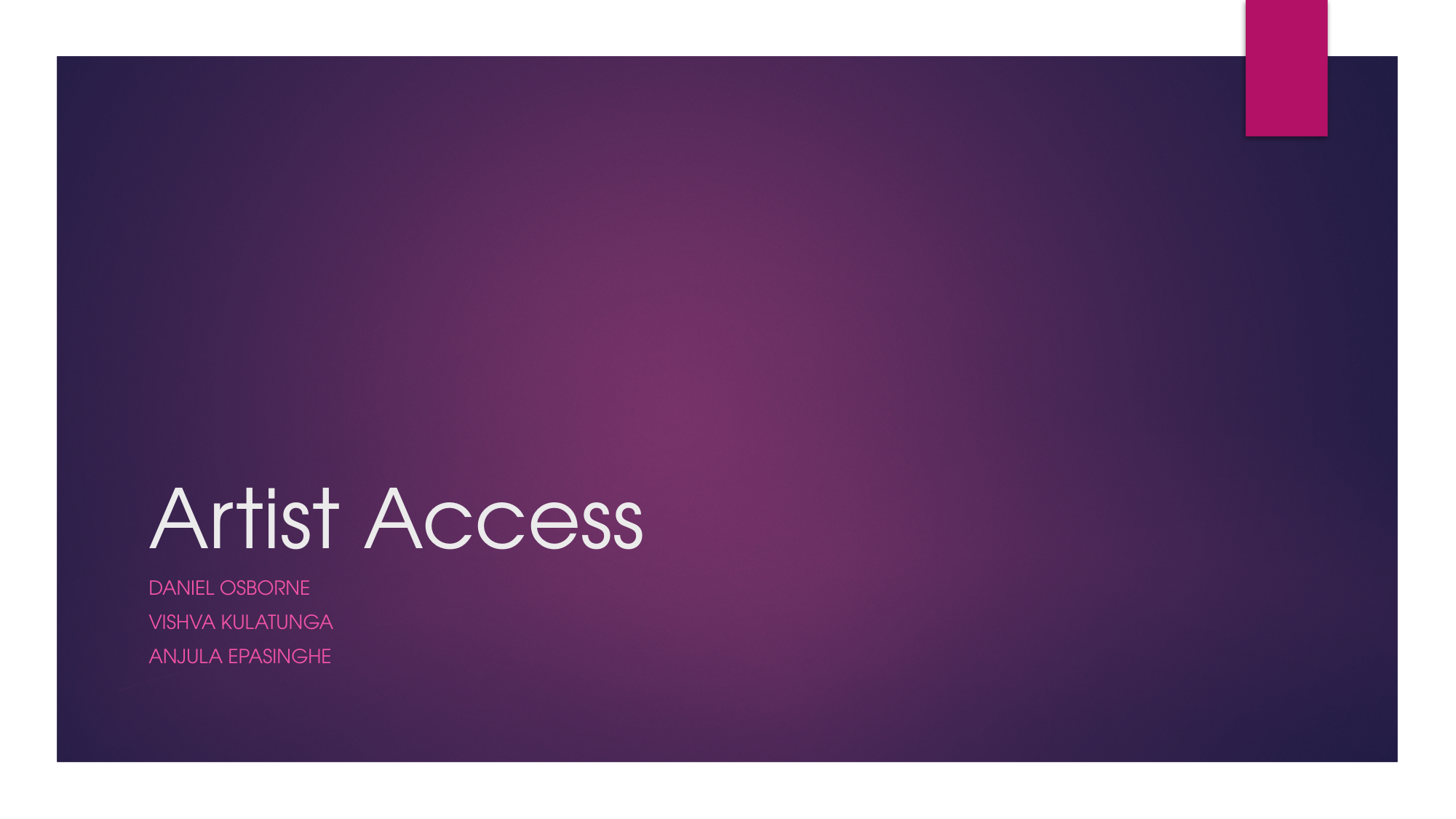

# Artist Access
Daniel Osborne
Vishva Kulatunga
Anjula Epasinghe